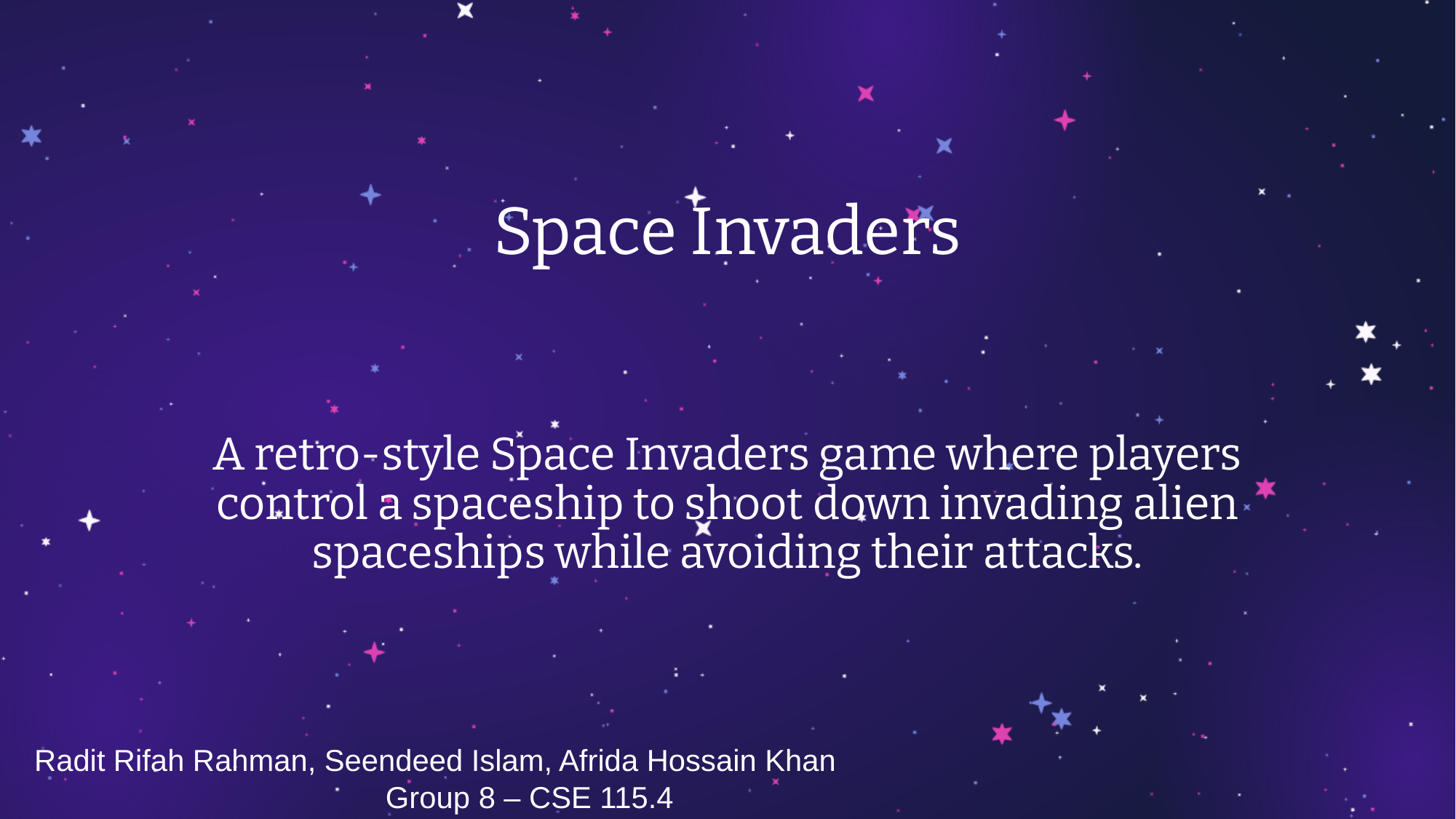

Space Invaders
A retro-style Space Invaders game where players control a spaceship to shoot down invading alien spaceships while avoiding their attacks.
Radit Rifah Rahman, Seendeed Islam, Afrida Hossain Khan                                                                                                                   Group 8 – CSE 115.4